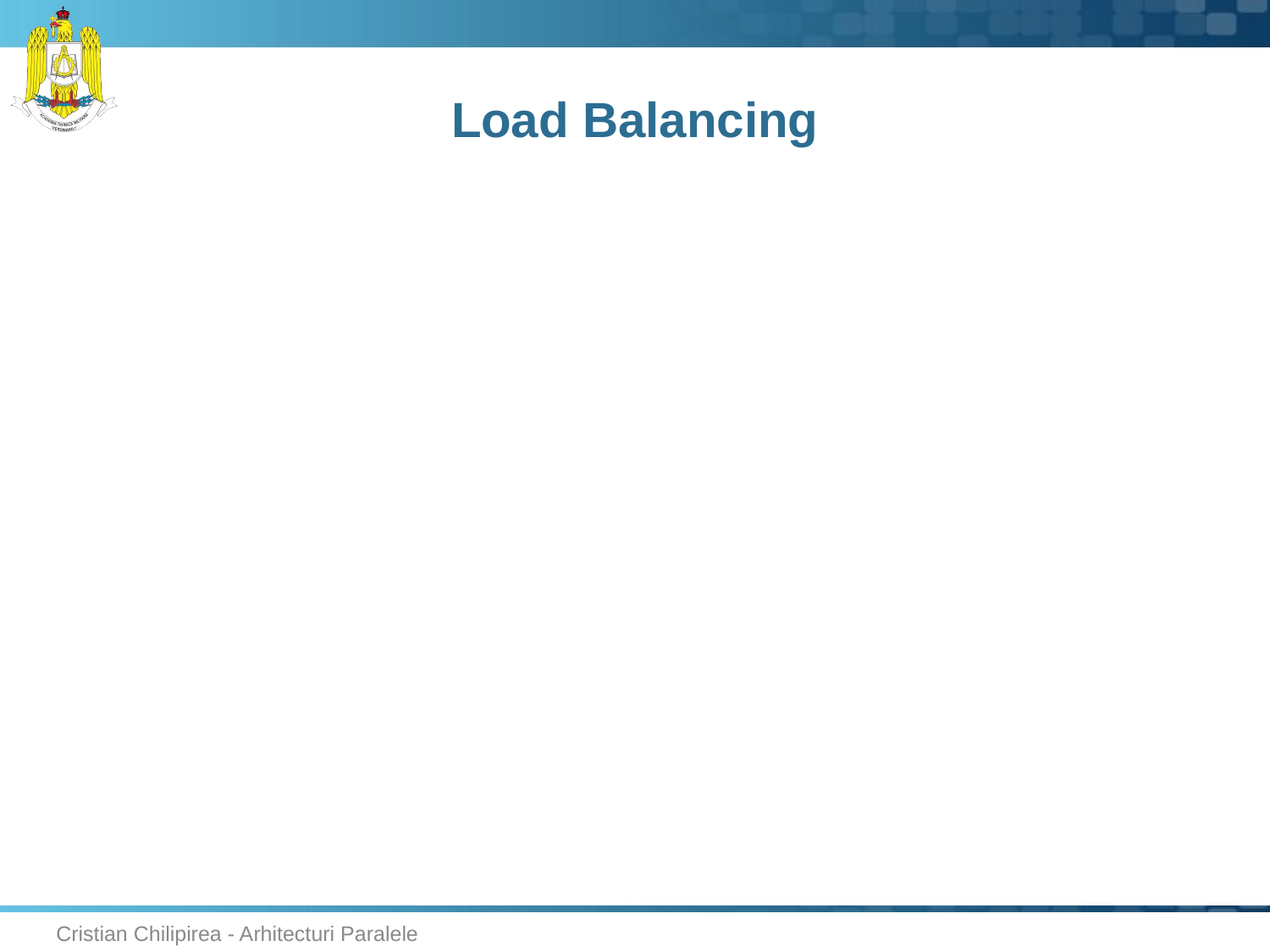

# Load Balancing

Cristian Chilipirea - Arhitecturi Paralele